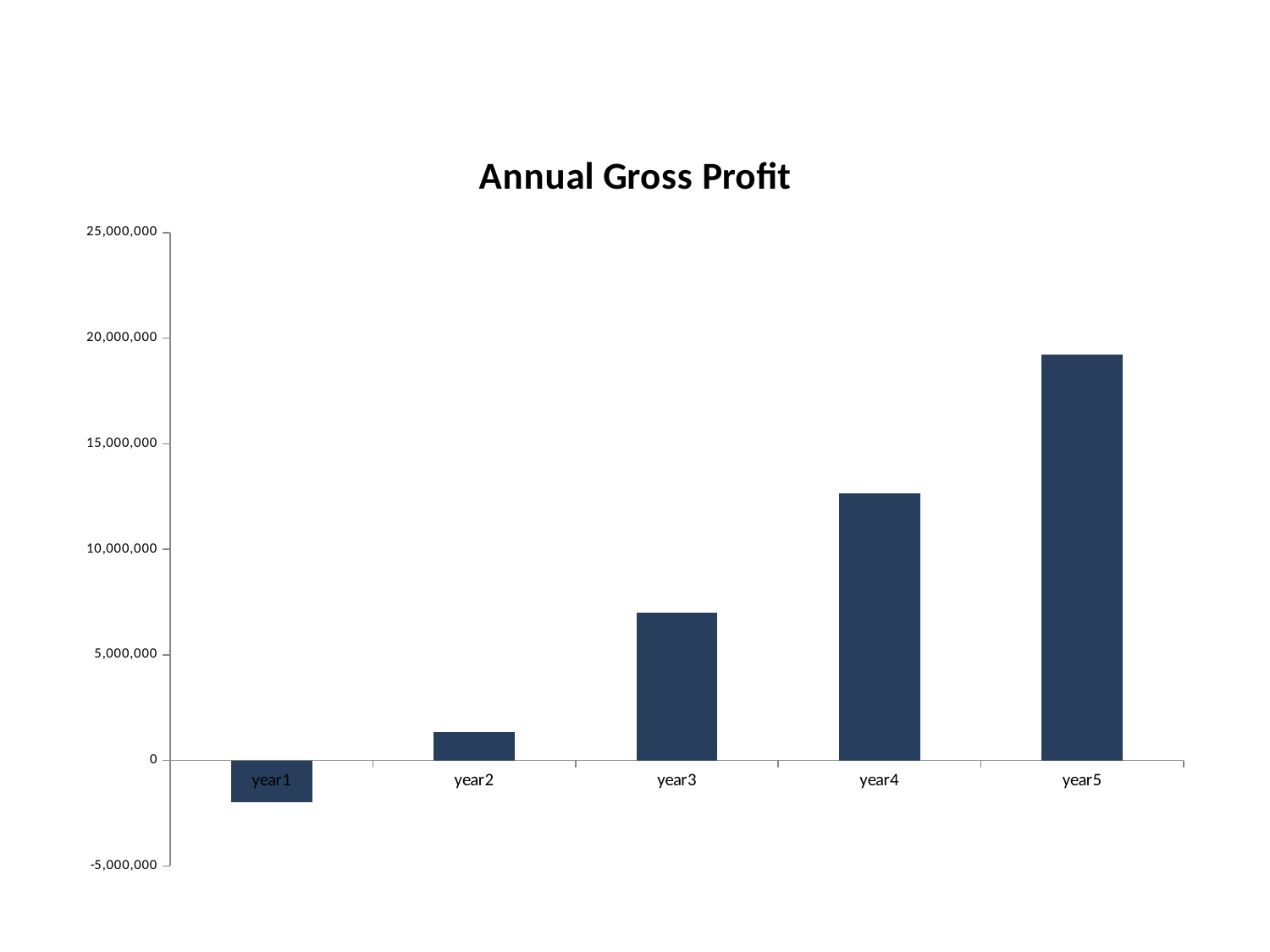

### Chart: Annual Gross Profit

| Category | Gross Profit |
|---|---|
| year1 | -1983402.4539999939 |
| year2 | 1352987.7280001594 |
| year3 | 7003040.725999808 |
| year4 | 12662137.189999072 |
| year5 | 19210766.3799998 |